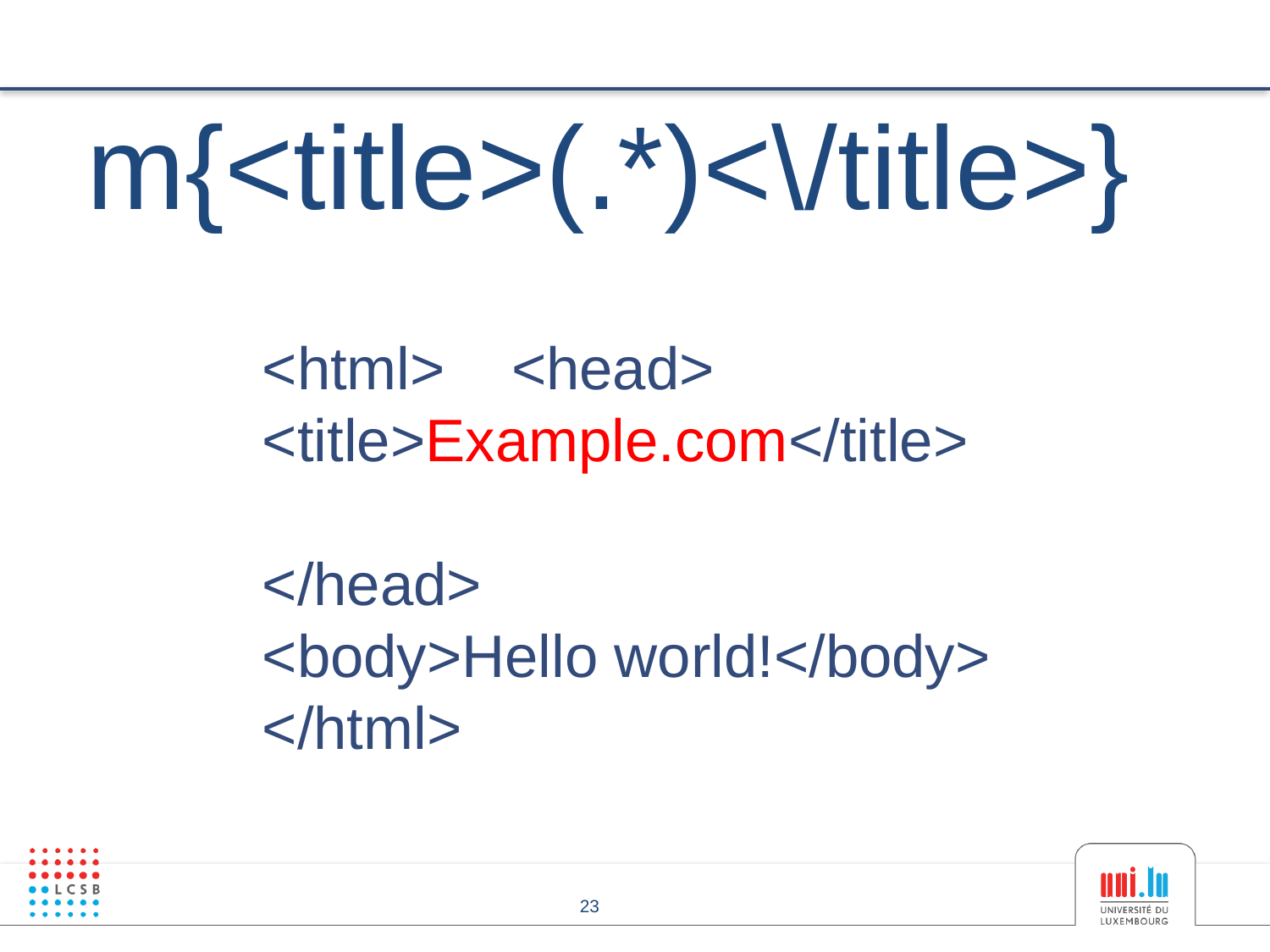

# m{<title>(.*)<\/title>}
<html>    <head>        <title>Example.com</title>
</head>
<body>Hello world!</body>
</html>